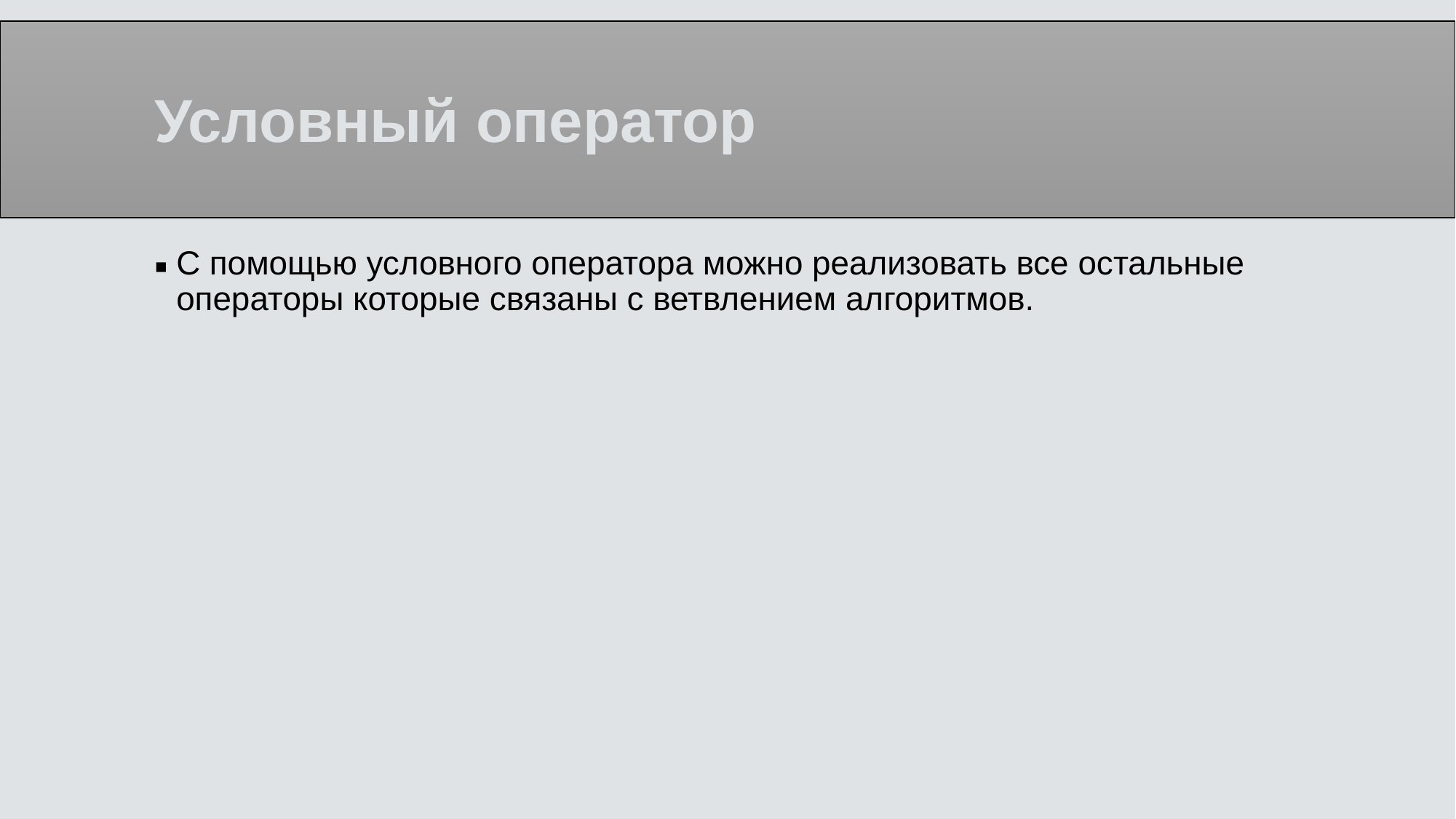

# Условный оператор
С помощью условного оператора можно реализовать все остальные операторы которые связаны с ветвлением алгоритмов.